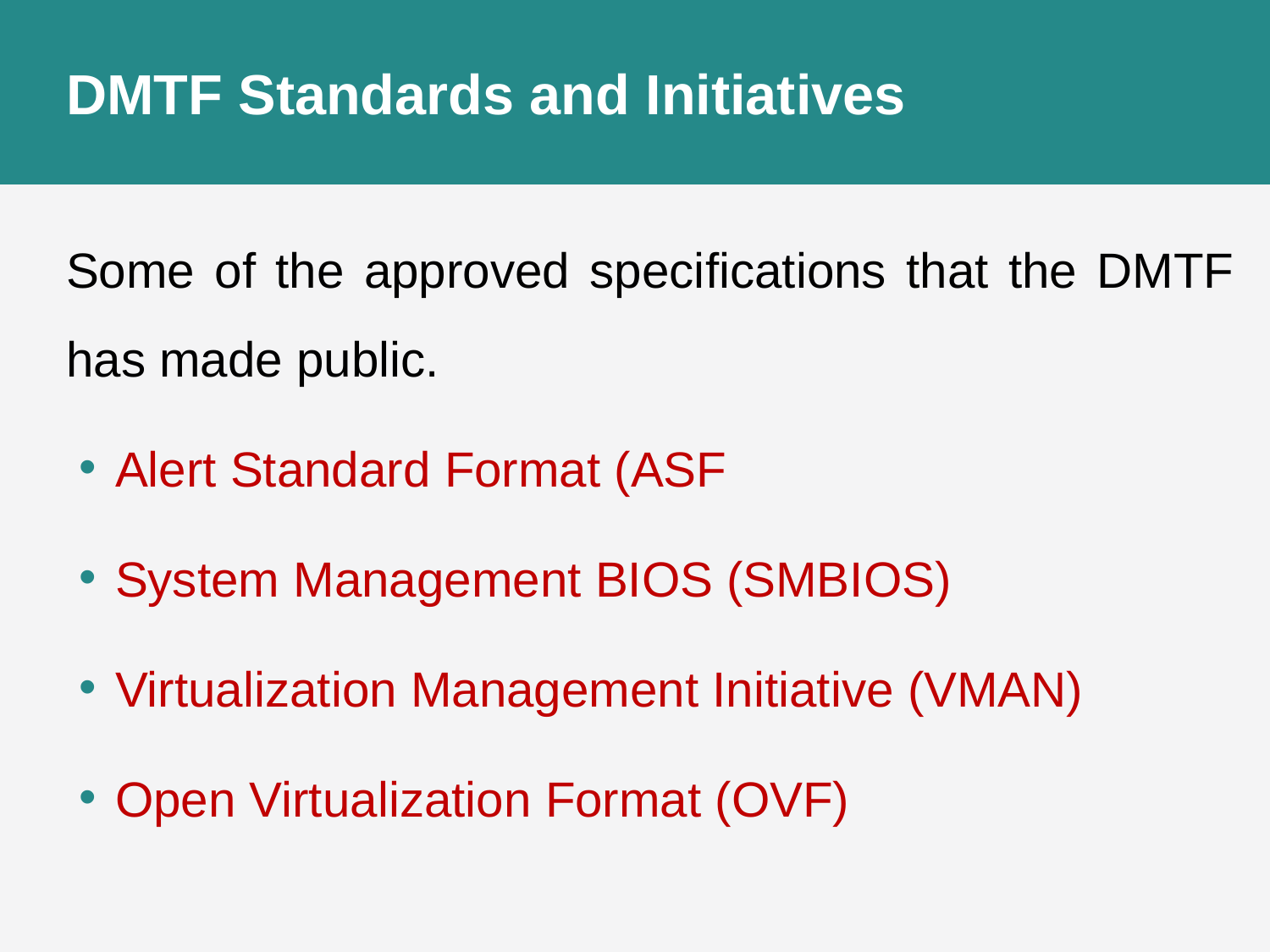

# DMTF Standards and Initiatives
Some of the approved specifications that the DMTF has made public.
Alert Standard Format (ASF
System Management BIOS (SMBIOS)
Virtualization Management Initiative (VMAN)
Open Virtualization Format (OVF)